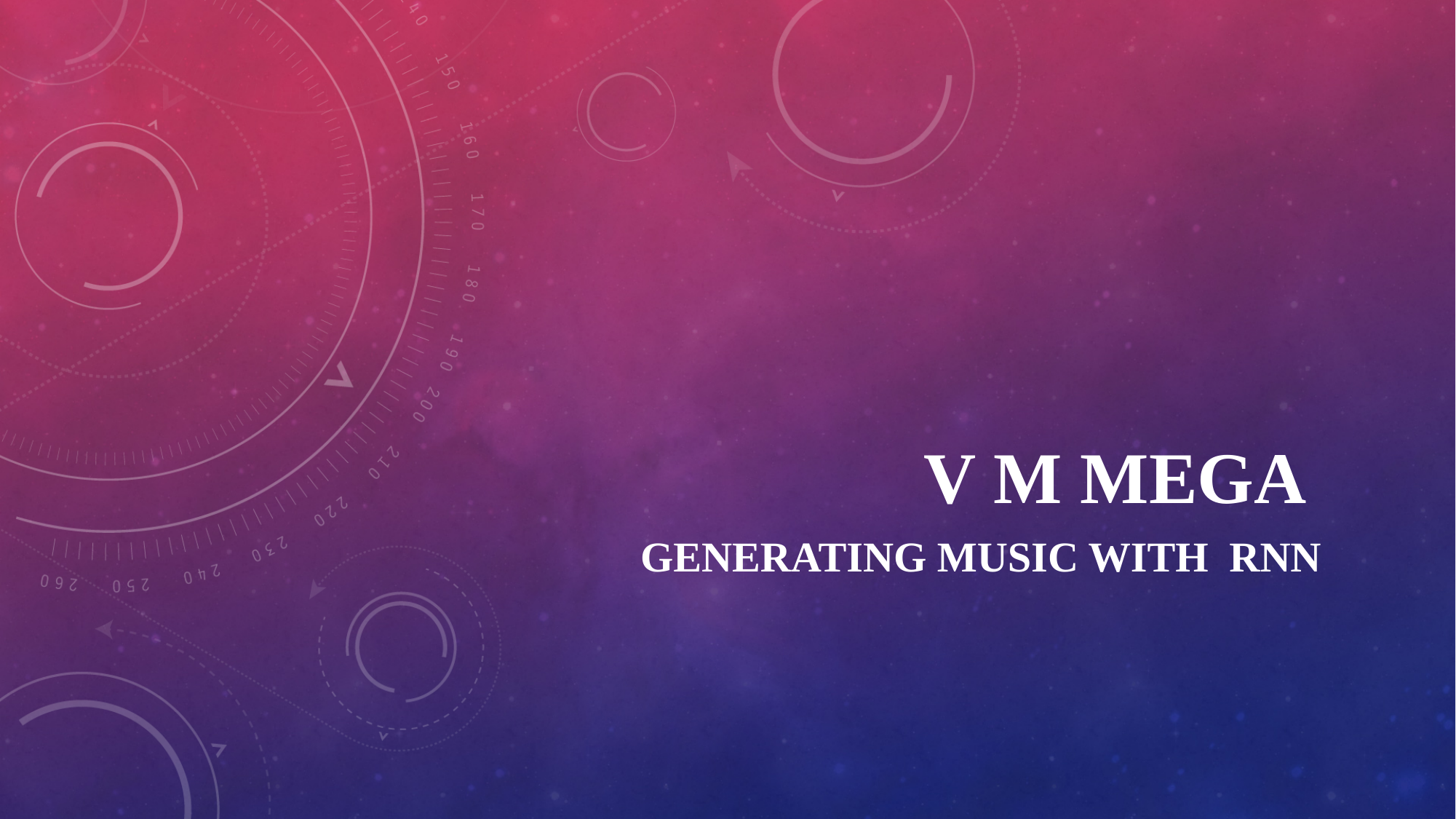

# V M MEGA
 generating music with  RNN